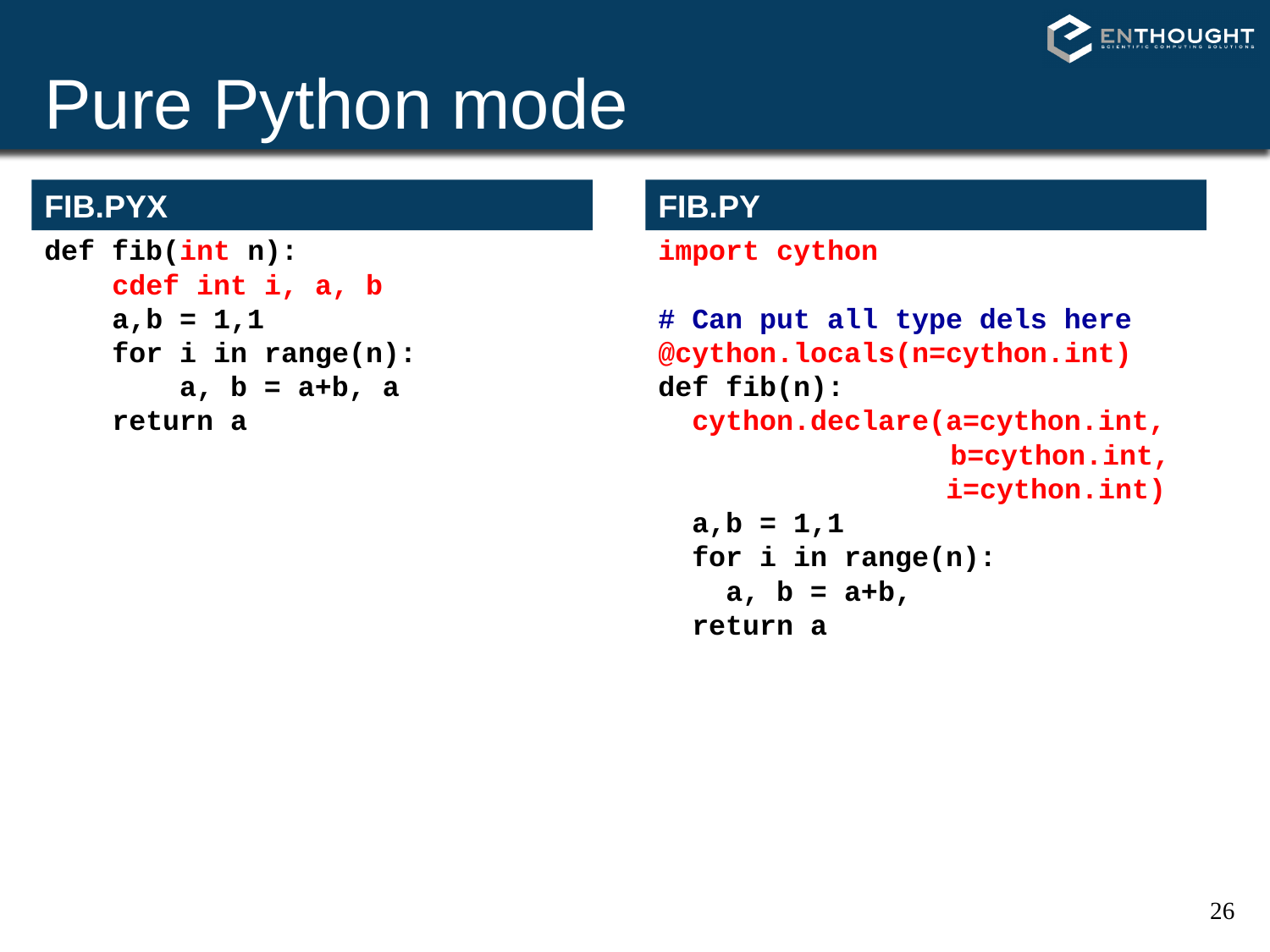

# Pure Python mode
FIB.PYX
FIB.PY
def fib(int n):
    cdef int i, a, b
    a,b = 1,1
    for i in range(n):
        a, b = a+b, a
    return a

import cython

# Can put all type dels here
@cython.locals(n=cython.int)
def fib(n):
  cython.declare(a=cython.int,
			      b=cython.int,
                 i=cython.int)
  a,b = 1,1
  for i in range(n):
    a, b = a+b,
  return a
26